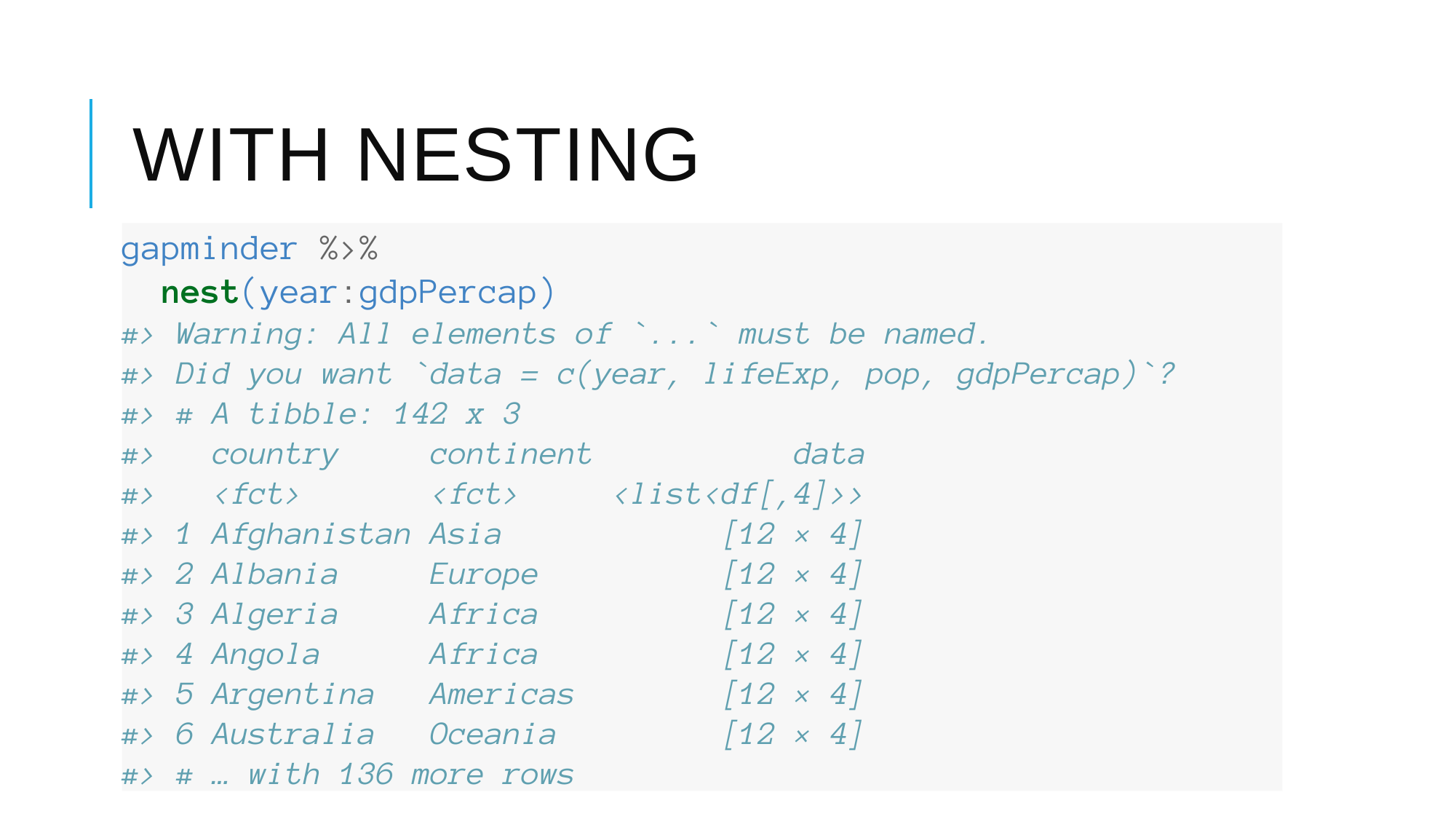

# With nesting
gapminder %>%
  nest(year:gdpPercap)
#> Warning: All elements of `...` must be named.
#> Did you want `data = c(year, lifeExp, pop, gdpPercap)`?
#> # A tibble: 142 x 3
#>   country     continent           data
#>   <fct>       <fct>     <list<df[,4]>>
#> 1 Afghanistan Asia            [12 × 4]
#> 2 Albania     Europe          [12 × 4]
#> 3 Algeria     Africa          [12 × 4]
#> 4 Angola      Africa          [12 × 4]
#> 5 Argentina   Americas        [12 × 4]
#> 6 Australia   Oceania         [12 × 4]
#> # … with 136 more rows